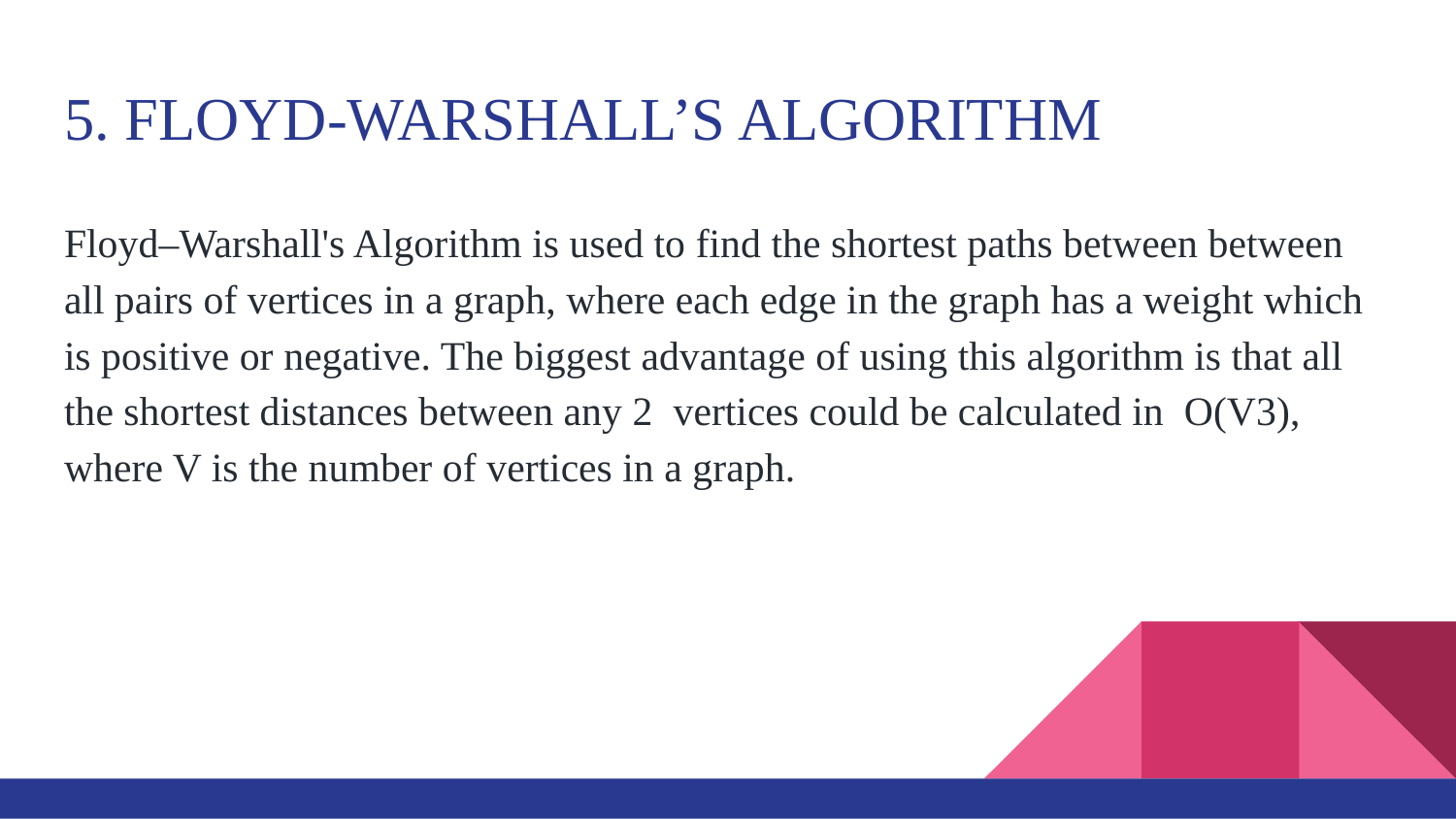

# 5. FLOYD-WARSHALL’S ALGORITHM
Floyd–Warshall's Algorithm is used to find the shortest paths between between all pairs of vertices in a graph, where each edge in the graph has a weight which is positive or negative. The biggest advantage of using this algorithm is that all the shortest distances between any 2  vertices could be calculated in  O(V3), where V is the number of vertices in a graph.